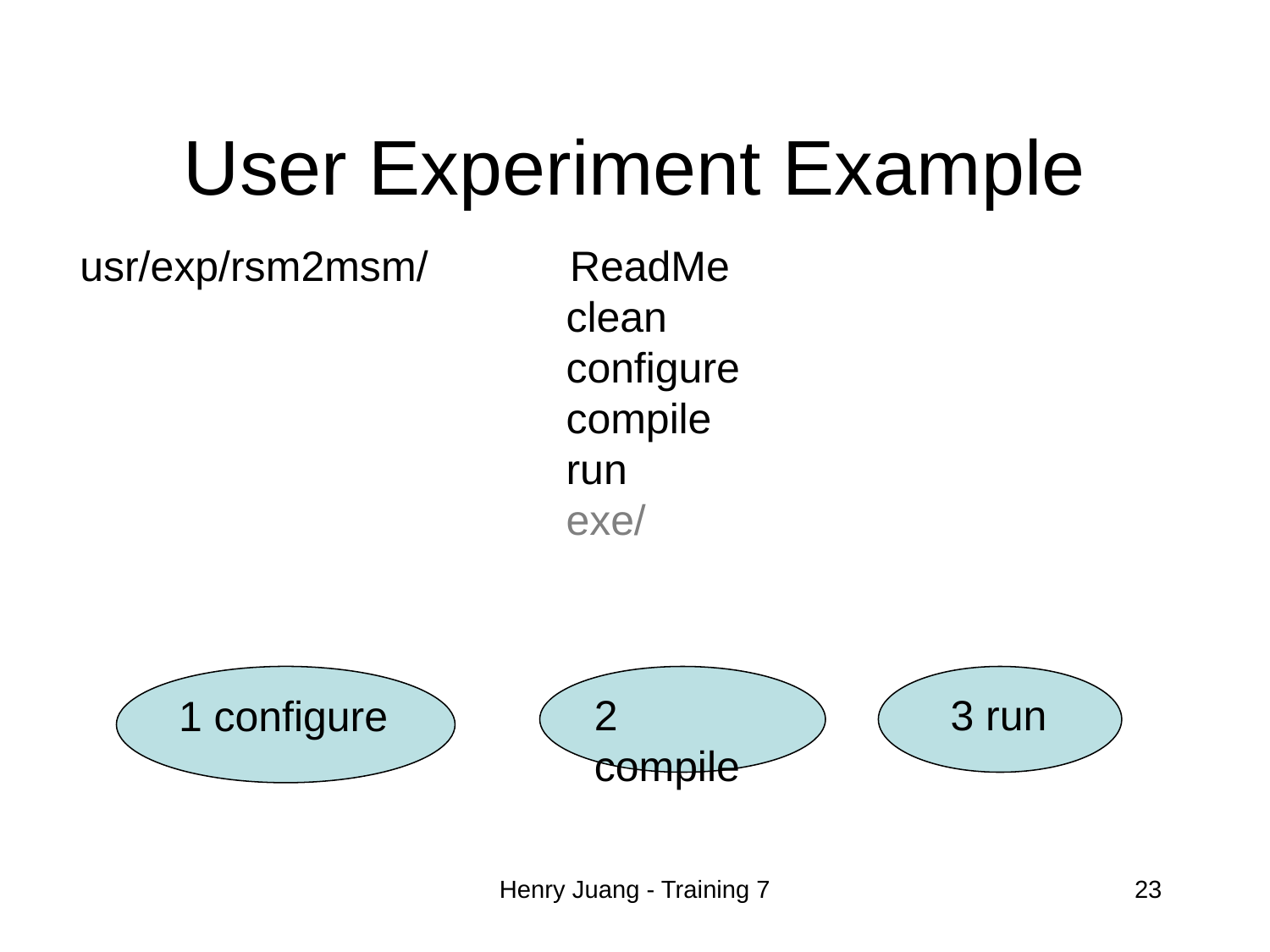

# User Experiment Example
usr/exp/rsm2msm/            ReadMe
                                         clean
                                         configure
                                         compile
                                         run
                                         exe/
1 configure
2 compile
  3 run
Henry Juang - Training 7
23